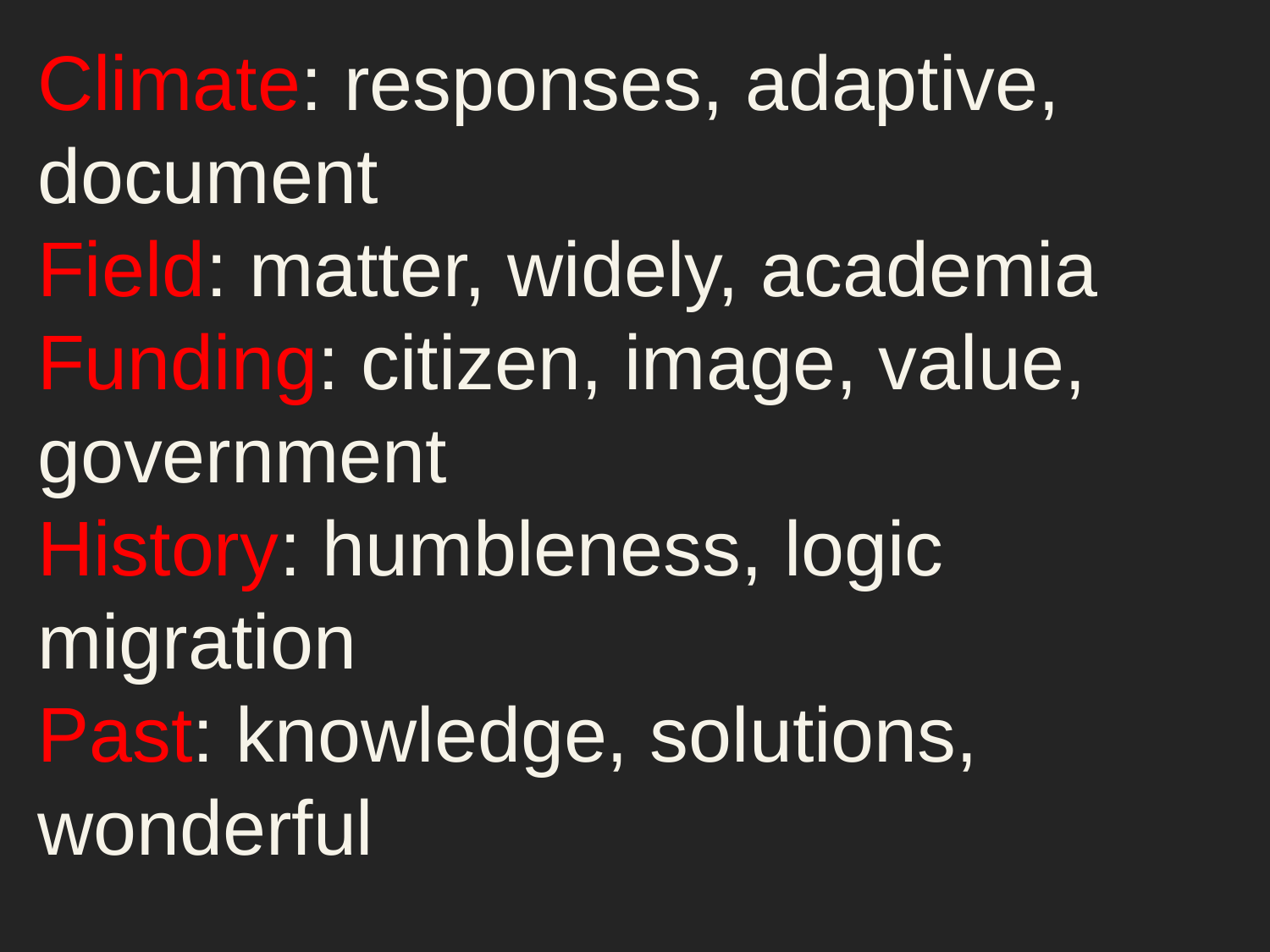

Climate: responses, adaptive, document
Field: matter, widely, academia
Funding: citizen, image, value, government
History: humbleness, logic migration
Past: knowledge, solutions, wonderful